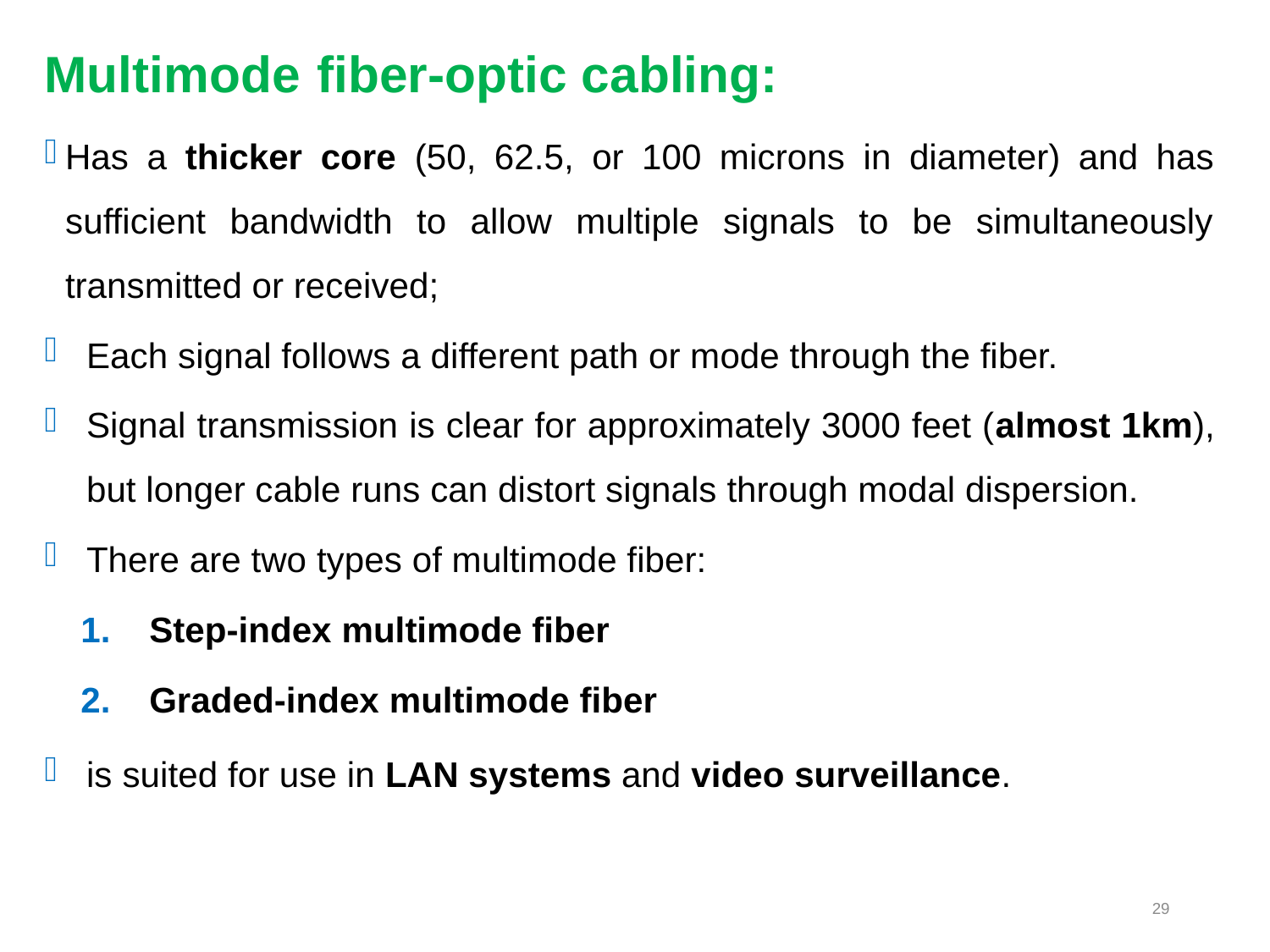

# Multimode fiber-optic cabling:
Has a thicker core (50, 62.5, or 100 microns in diameter) and has sufficient bandwidth to allow multiple signals to be simultaneously transmitted or received;
Each signal follows a different path or mode through the fiber.
Signal transmission is clear for approximately 3000 feet (almost 1km), but longer cable runs can distort signals through modal dispersion.
There are two types of multimode fiber:
Step-index multimode fiber
Graded-index multimode fiber
is suited for use in LAN systems and video surveillance.

29